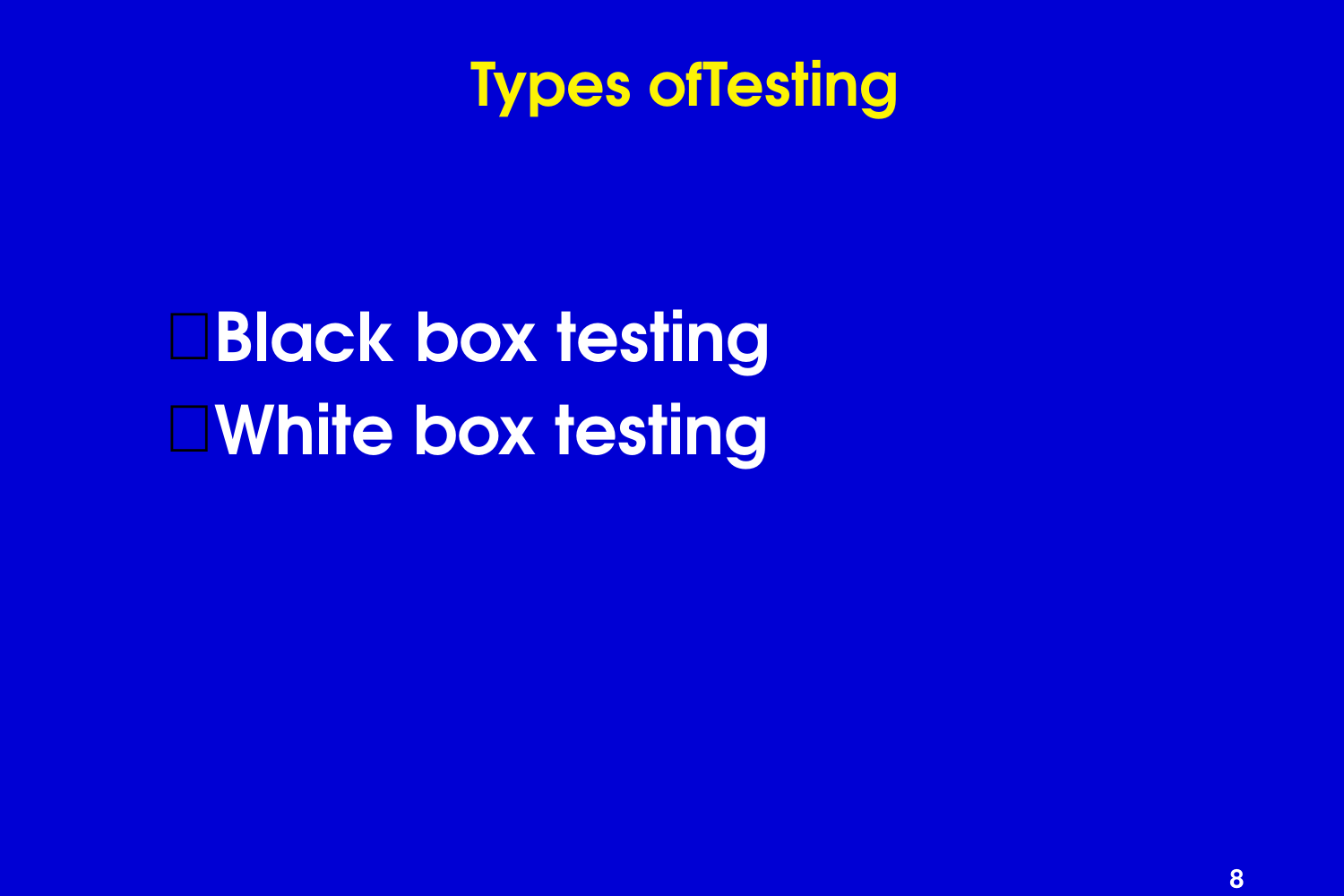

# Types ofTesting
Black box testing
White box testing